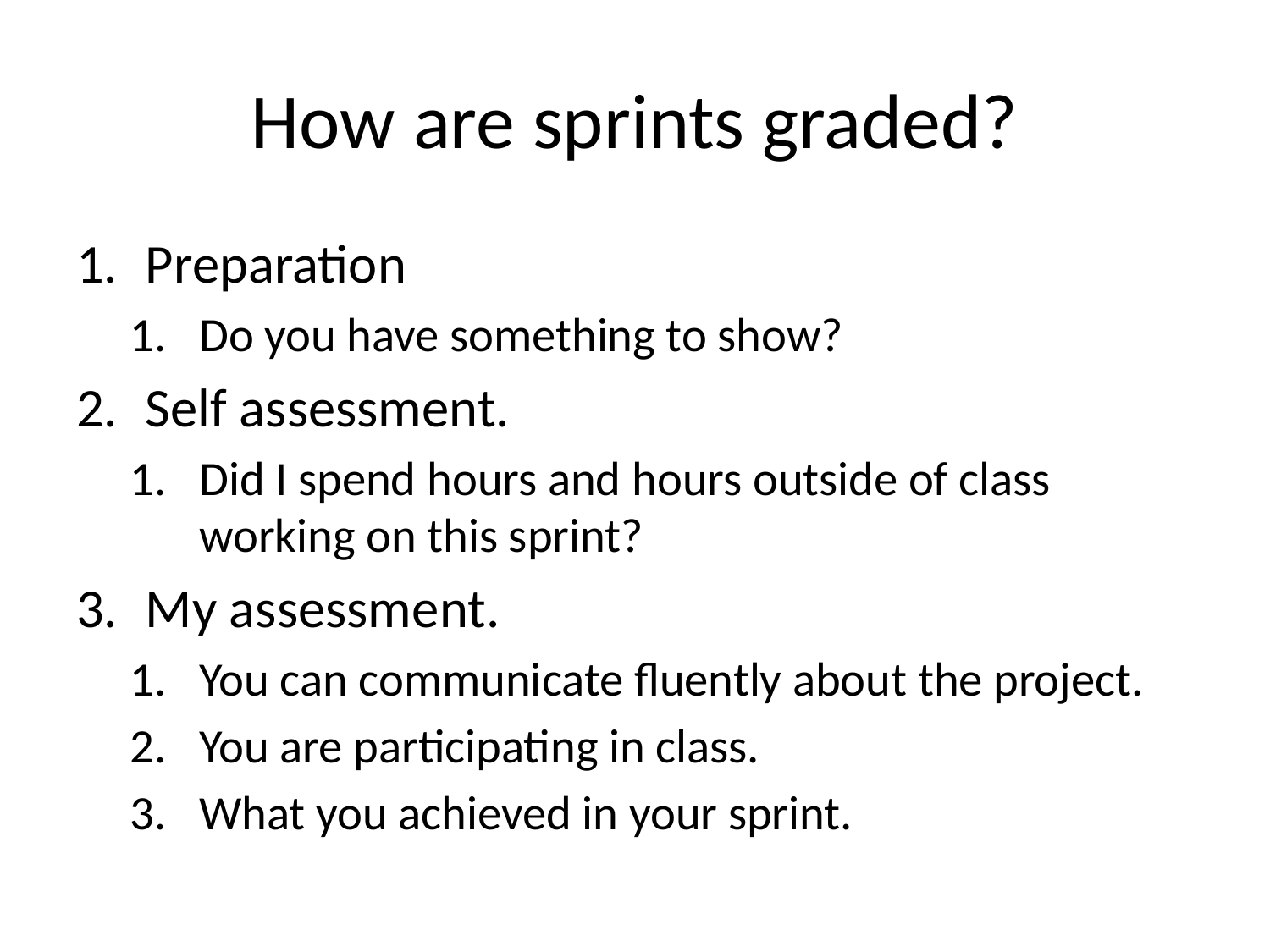

# How are sprints graded?
Preparation
Do you have something to show?
Self assessment.
Did I spend hours and hours outside of class working on this sprint?
My assessment.
You can communicate fluently about the project.
You are participating in class.
What you achieved in your sprint.